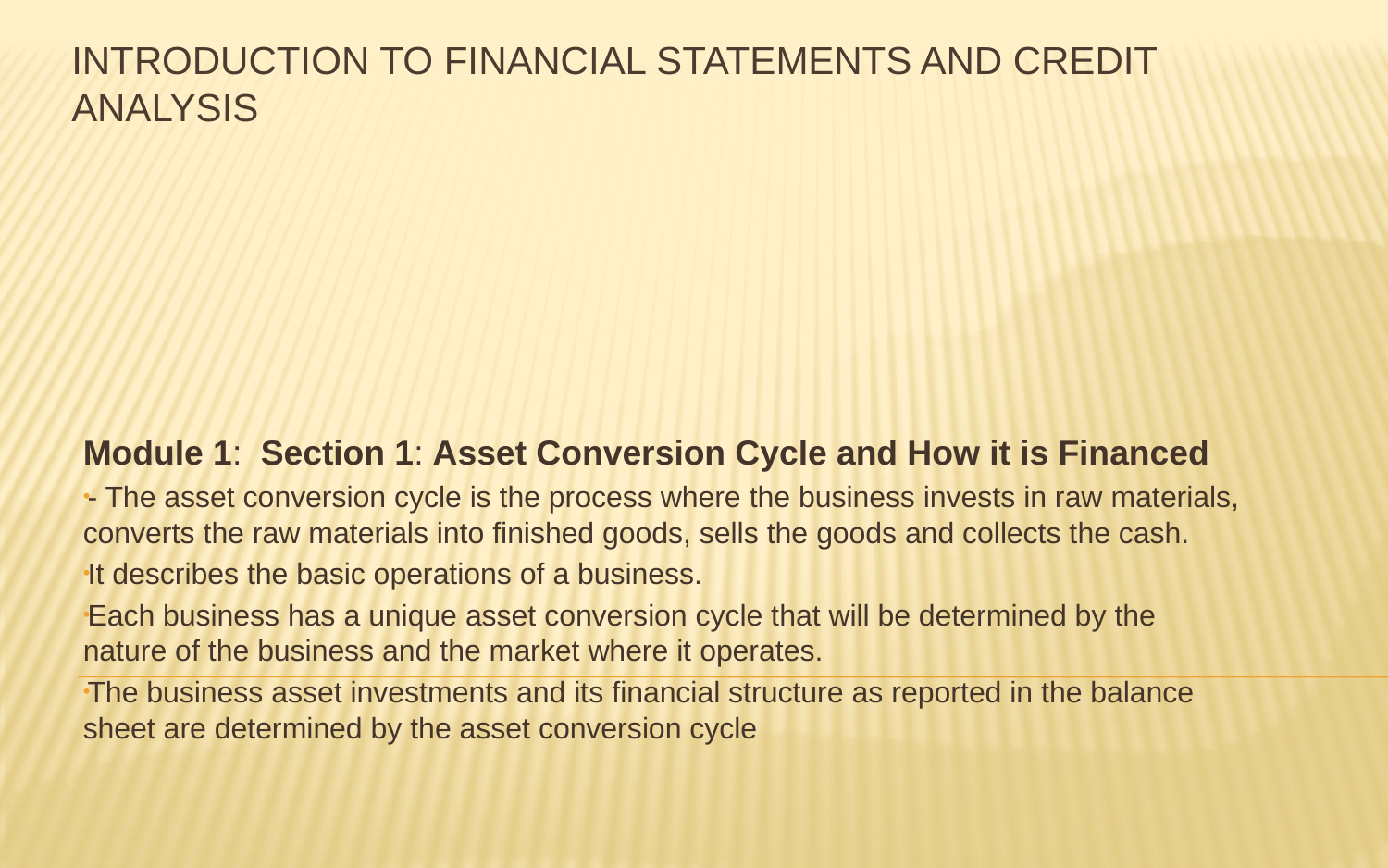

# Introduction to Financial Statements and credit analysis
Module 1:  Section 1: Asset Conversion Cycle and How it is Financed
- The asset conversion cycle is the process where the business invests in raw materials, converts the raw materials into finished goods, sells the goods and collects the cash.
It describes the basic operations of a business.
Each business has a unique asset conversion cycle that will be determined by the nature of the business and the market where it operates.
The business asset investments and its financial structure as reported in the balance sheet are determined by the asset conversion cycle